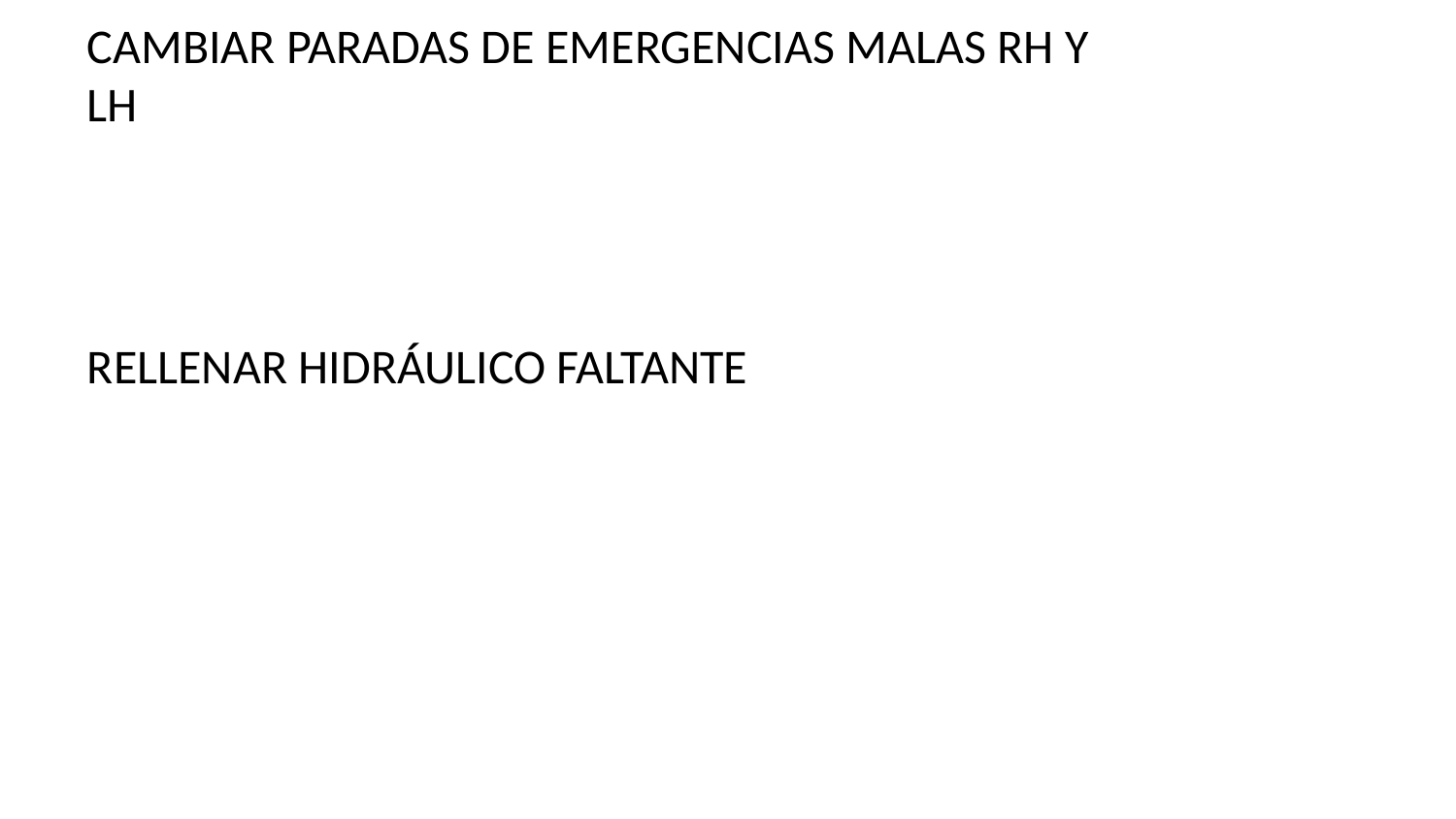

CAMBIAR PARADAS DE EMERGENCIAS MALAS RH Y LH
RELLENAR HIDRÁULICO FALTANTE